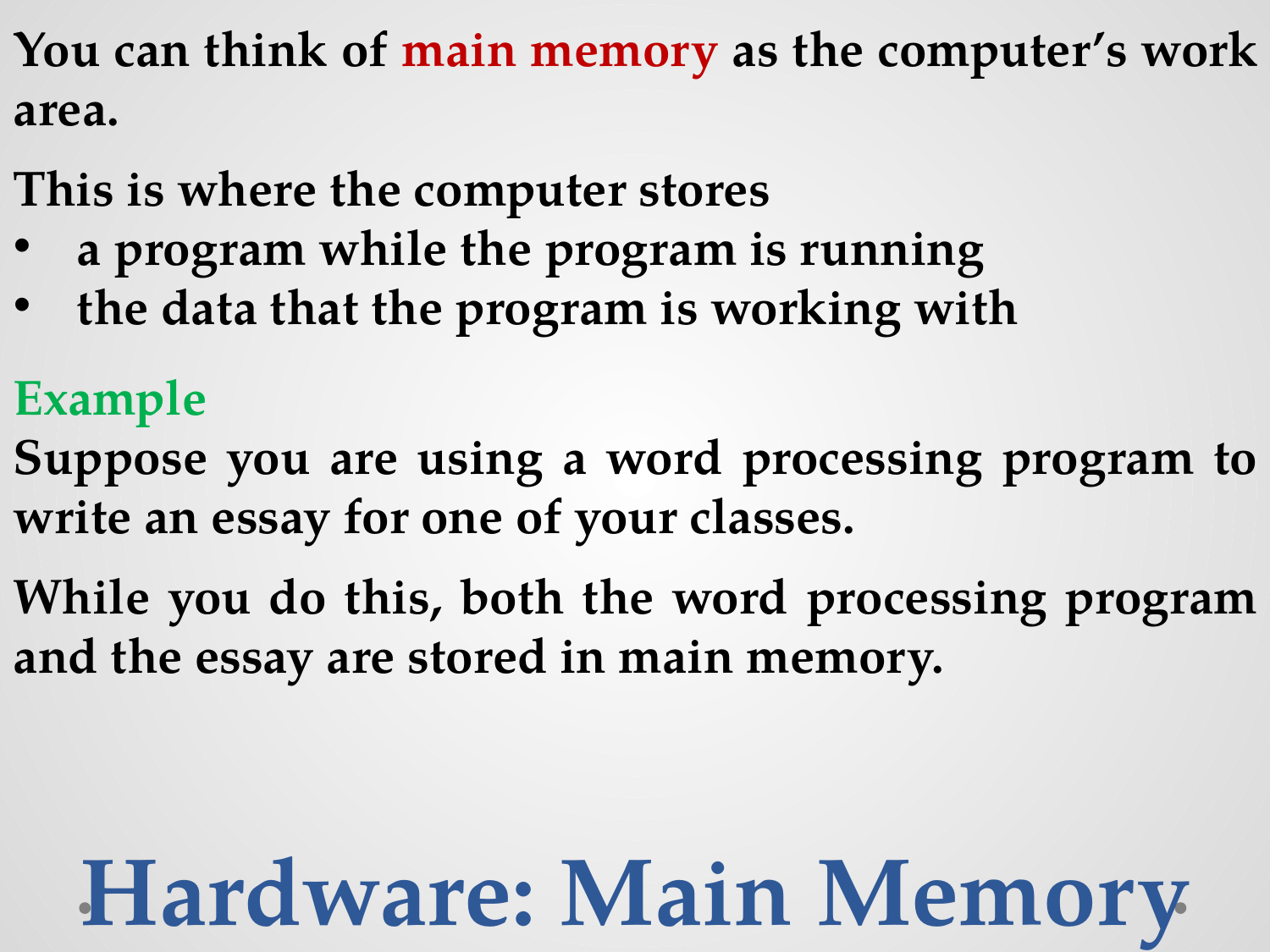

You can think of main memory as the computer’s work area.
This is where the computer stores
a program while the program is running
the data that the program is working with
Example
Suppose you are using a word processing program to write an essay for one of your classes.
While you do this, both the word processing program and the essay are stored in main memory.
Hardware: Main Memory